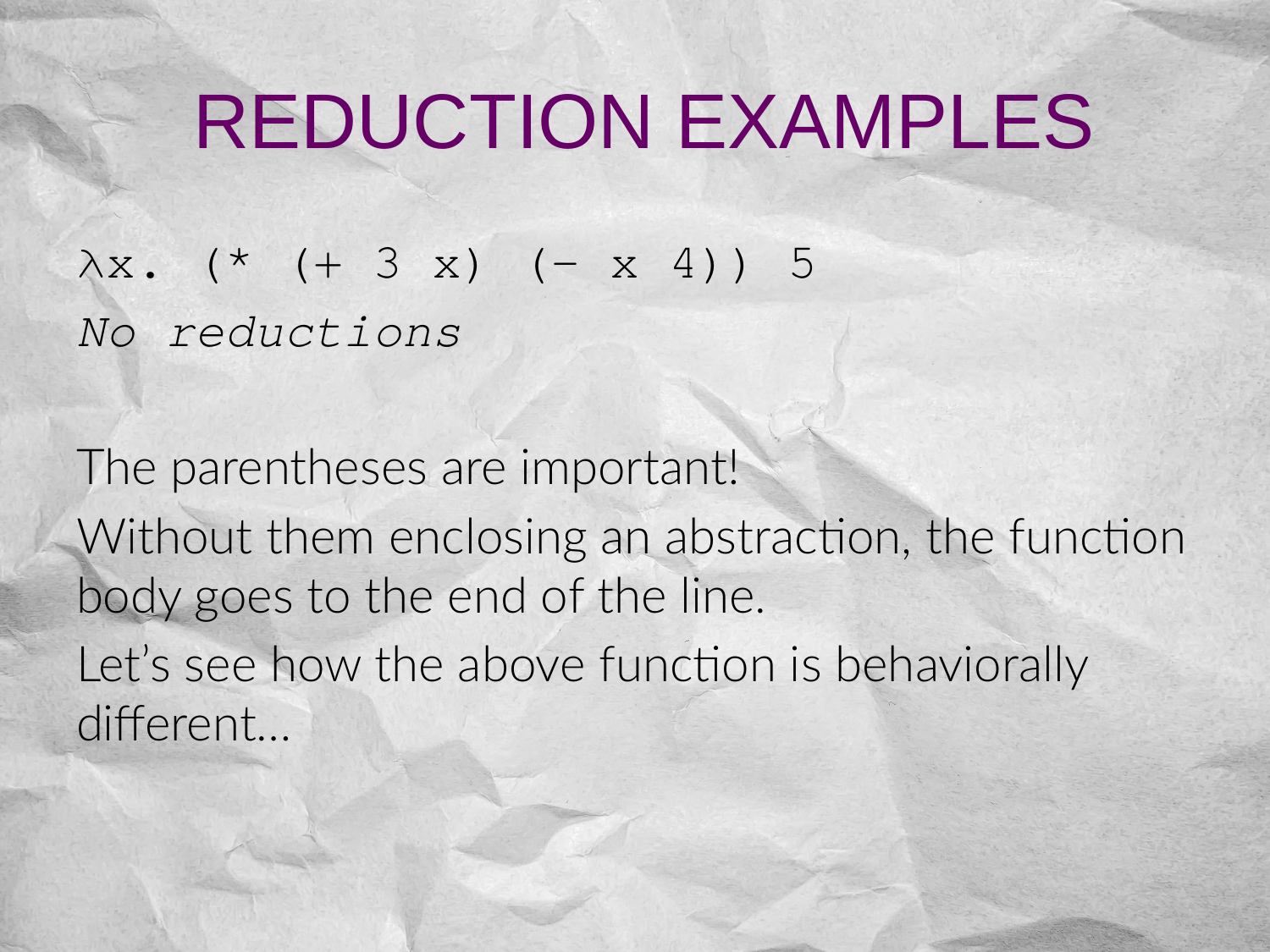

# Reduction Examples
λx. (* (+ 3 x) (- x 4)) 5
No reductions

The parentheses are important!
Without them enclosing an abstraction, the function body goes to the end of the line.
Let’s see how the above function is behaviorally different…